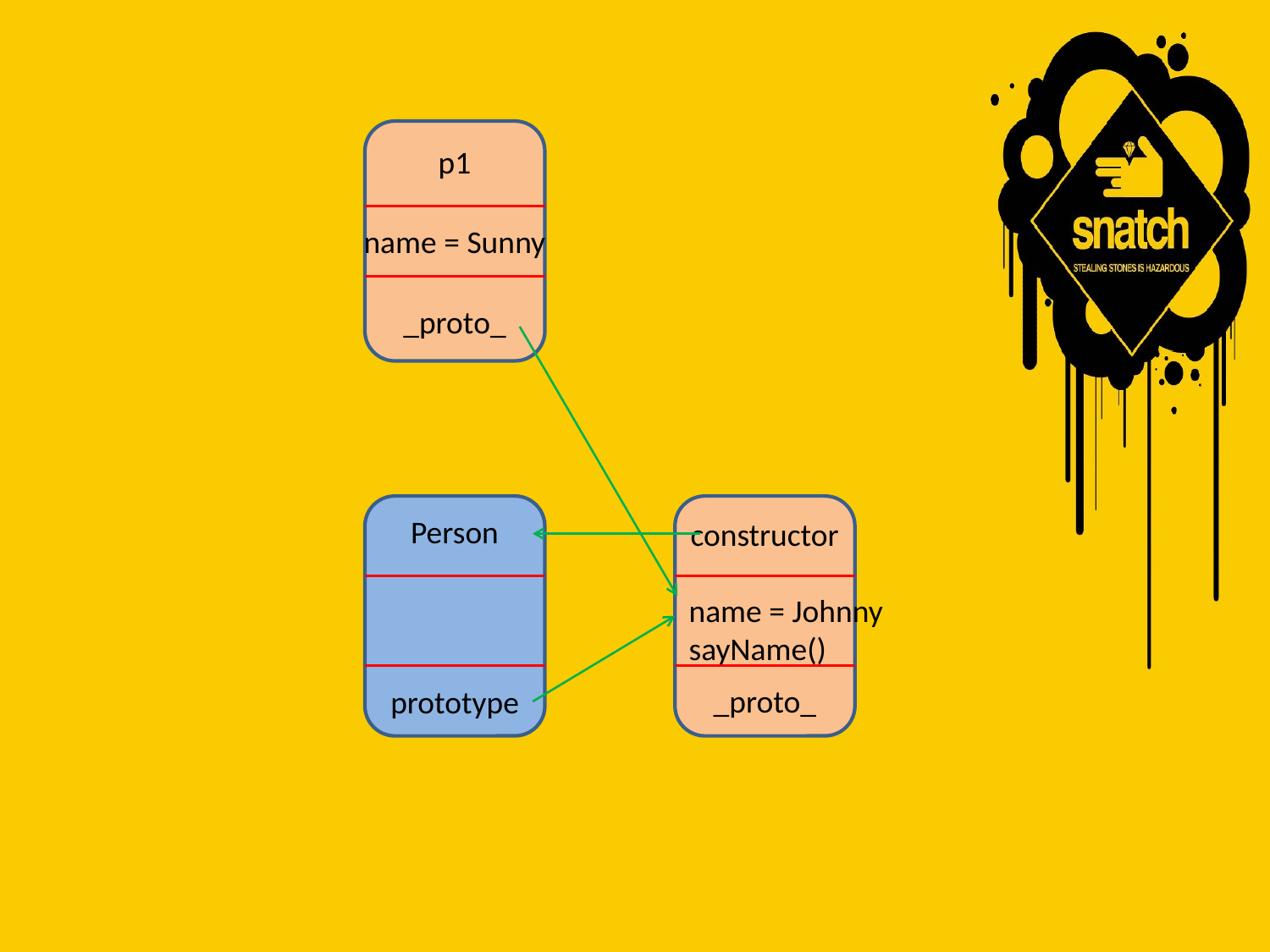

p1
name = Sunny
_proto_

Person
constructor
name = Johnny
sayName()
_proto_
prototype